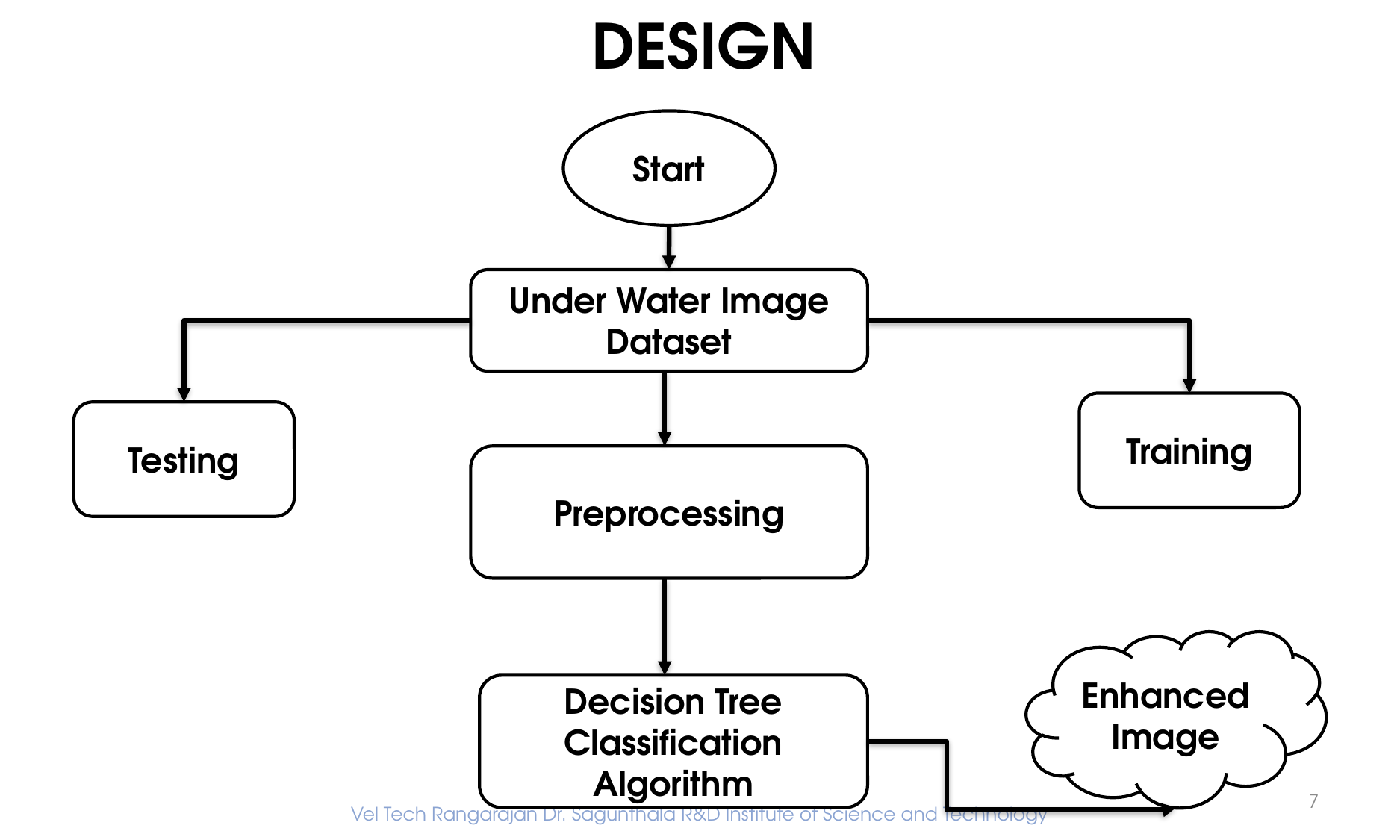

# DESIGN
Start
Under Water Image Dataset
Training
Testing
Preprocessing
Enhanced Image
Decision Tree Classification Algorithm
7
Vel Tech Rangarajan Dr. Sagunthala R&D Institute of Science and Technology